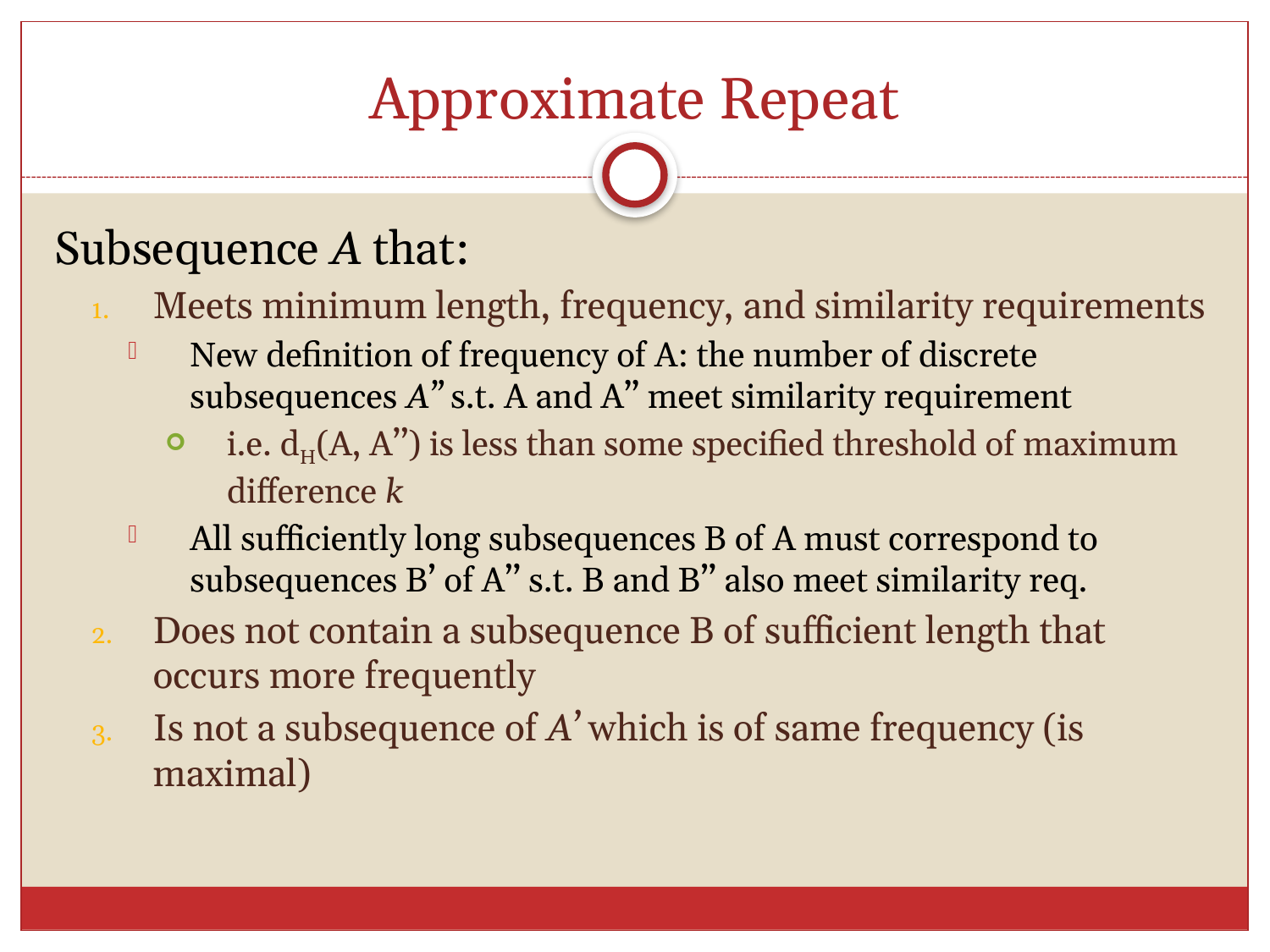

# Approximate Repeat
Subsequence A that:
Meets minimum length, frequency, and similarity requirements
New definition of frequency of A: the number of discrete subsequences A’’ s.t. A and A’’ meet similarity requirement
i.e. dH(A, A’’) is less than some specified threshold of maximum difference k
All sufficiently long subsequences B of A must correspond to subsequences B’ of A’’ s.t. B and B’’ also meet similarity req.
Does not contain a subsequence B of sufficient length that occurs more frequently
Is not a subsequence of A’ which is of same frequency (is maximal)